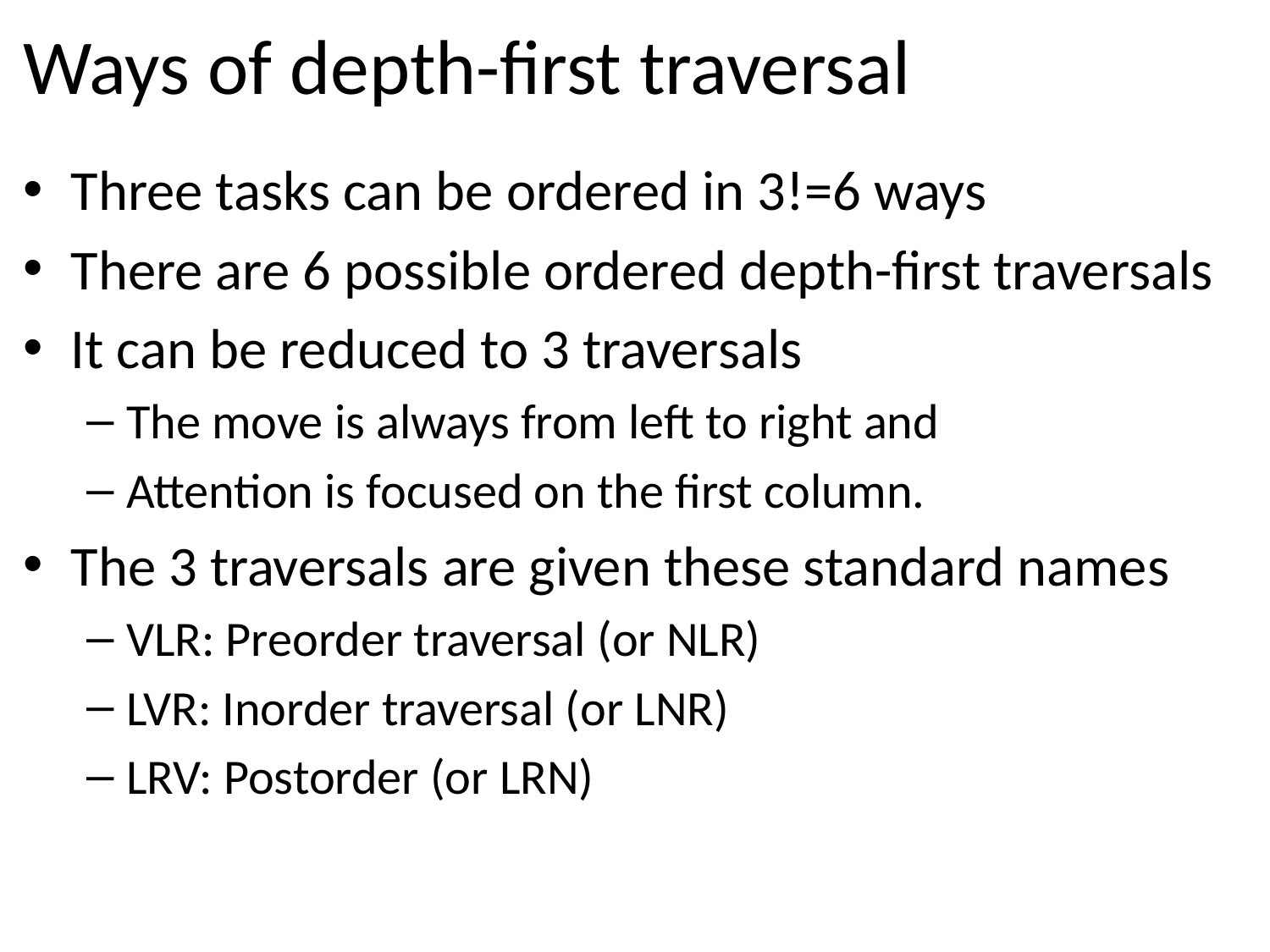

# Ways of depth-first traversal
Three tasks can be ordered in 3!=6 ways
There are 6 possible ordered depth-first traversals
It can be reduced to 3 traversals
The move is always from left to right and
Attention is focused on the first column.
The 3 traversals are given these standard names
VLR: Preorder traversal (or NLR)
LVR: Inorder traversal (or LNR)
LRV: Postorder (or LRN)